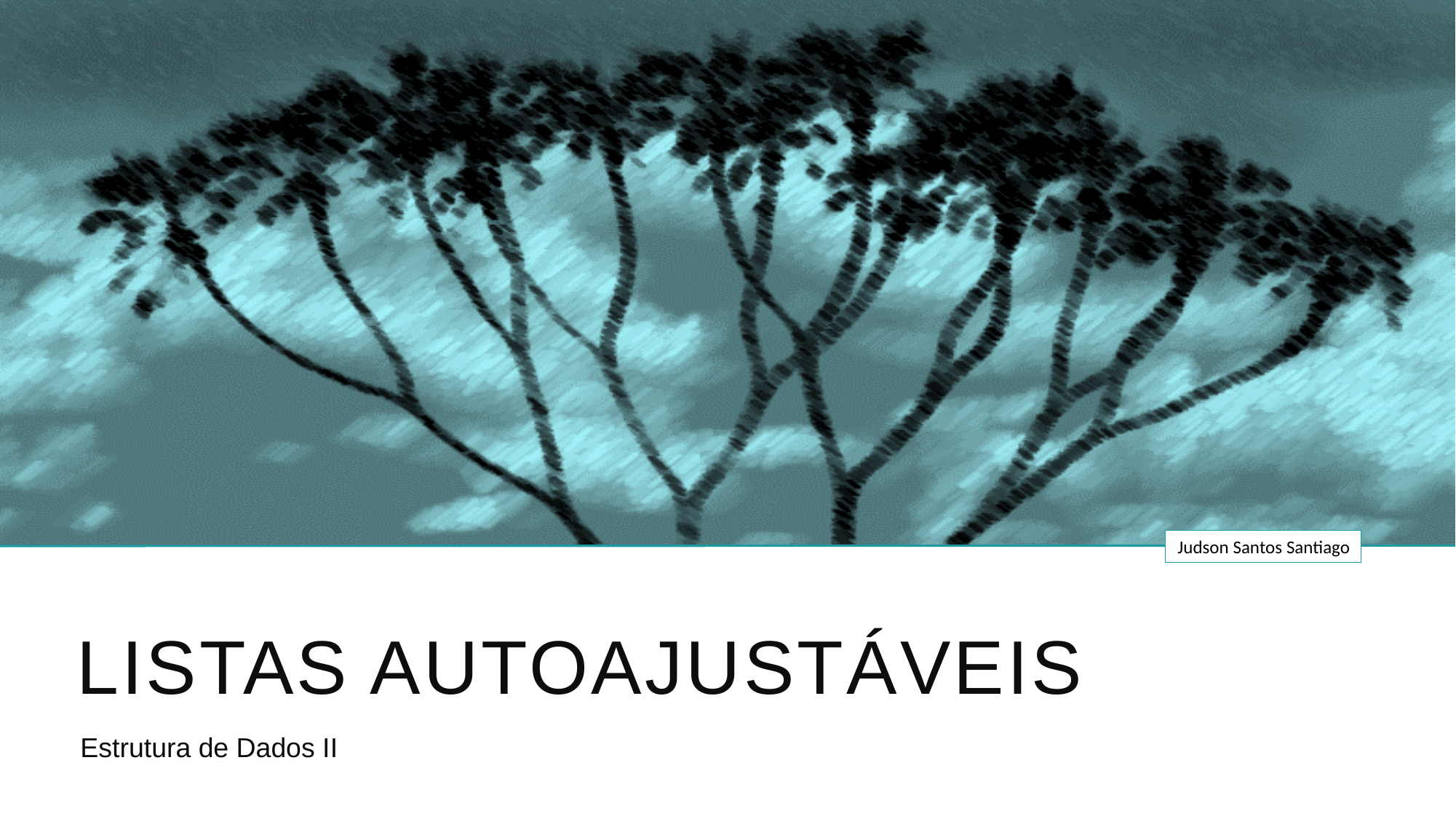

# Listas AutoAjustáveis
Estrutura de Dados II